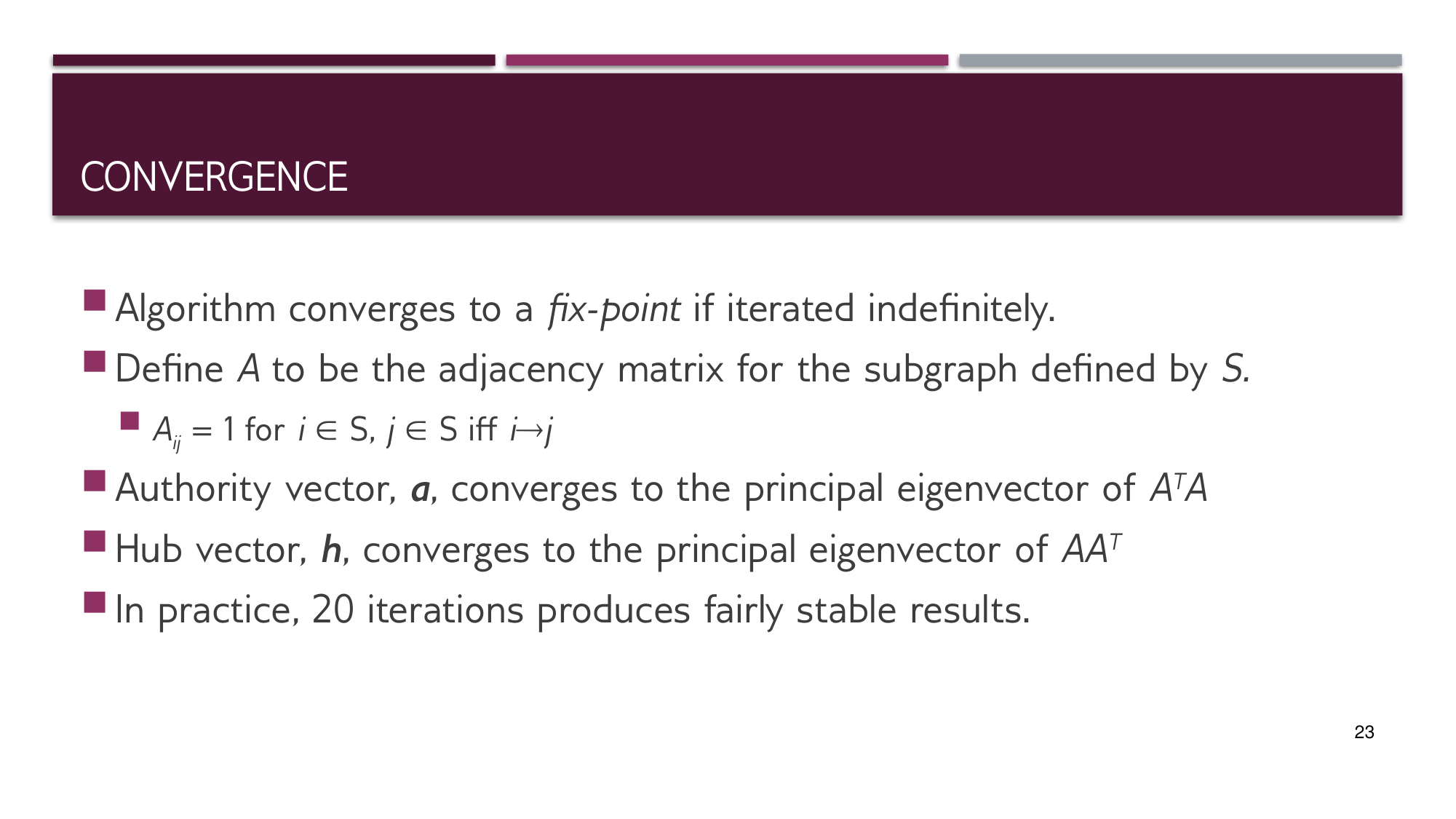

# Convergence
Algorithm converges to a fix-point if iterated indefinitely.
Define A to be the adjacency matrix for the subgraph defined by S.
Aij = 1 for i ∈ S, j ∈ S iff i→j
Authority vector, a, converges to the principal eigenvector of ATA
Hub vector, h, converges to the principal eigenvector of AAT
In practice, 20 iterations produces fairly stable results.

23